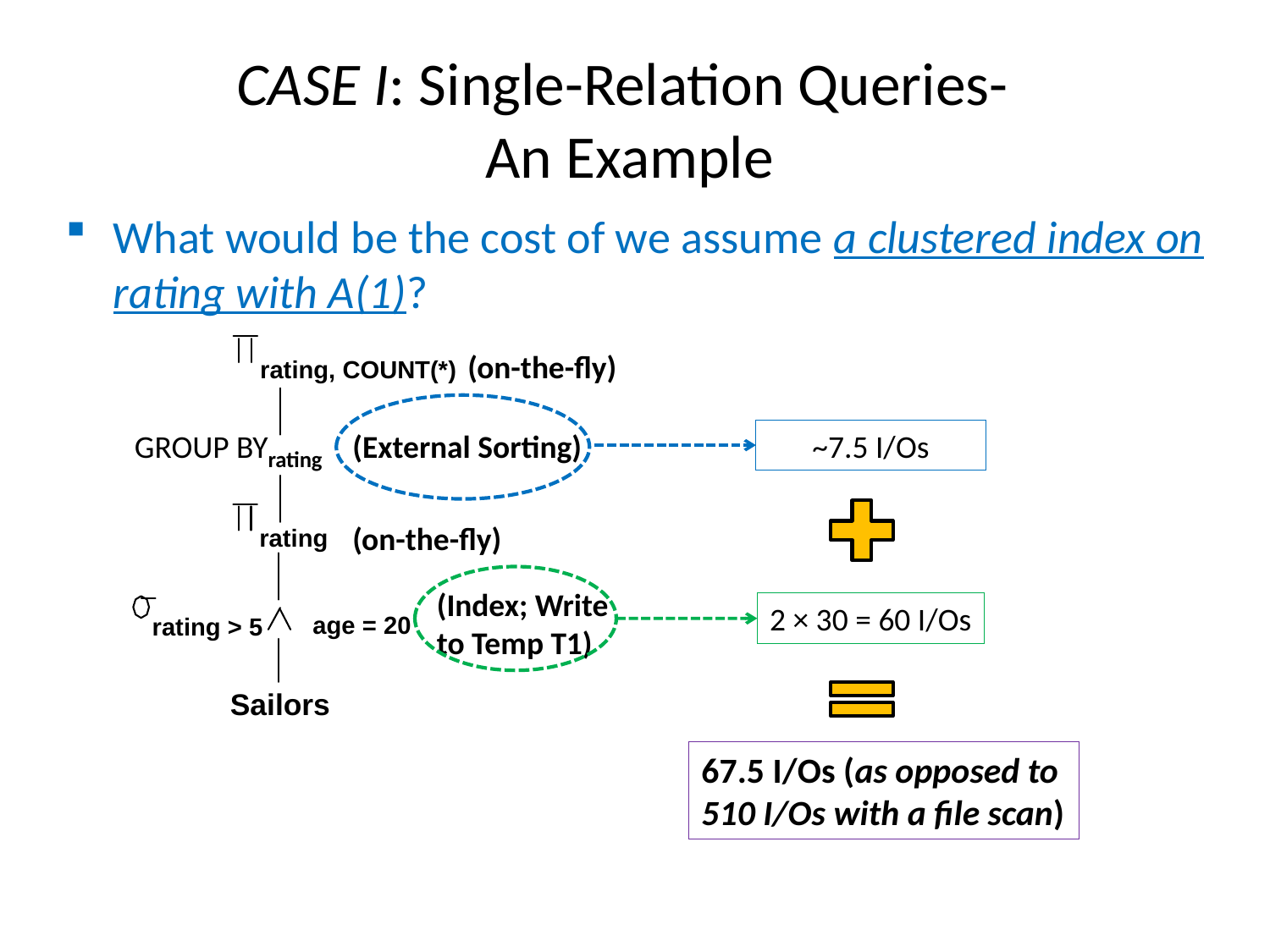

# CASE I: Single-Relation Queries- An Example
What would be the cost of we assume a clustered index on rating with A(1)?

rating, COUNT(*)

GROUP BYrating

rating

age = 20
rating > 5

Sailors
(External Sorting)
(on-the-fly)
(Index; Write
to Temp T1)
(on-the-fly)

~7.5 I/Os

2 × 30 = 60 I/Os

67.5 I/Os (as opposed to
510 I/Os with a file scan)